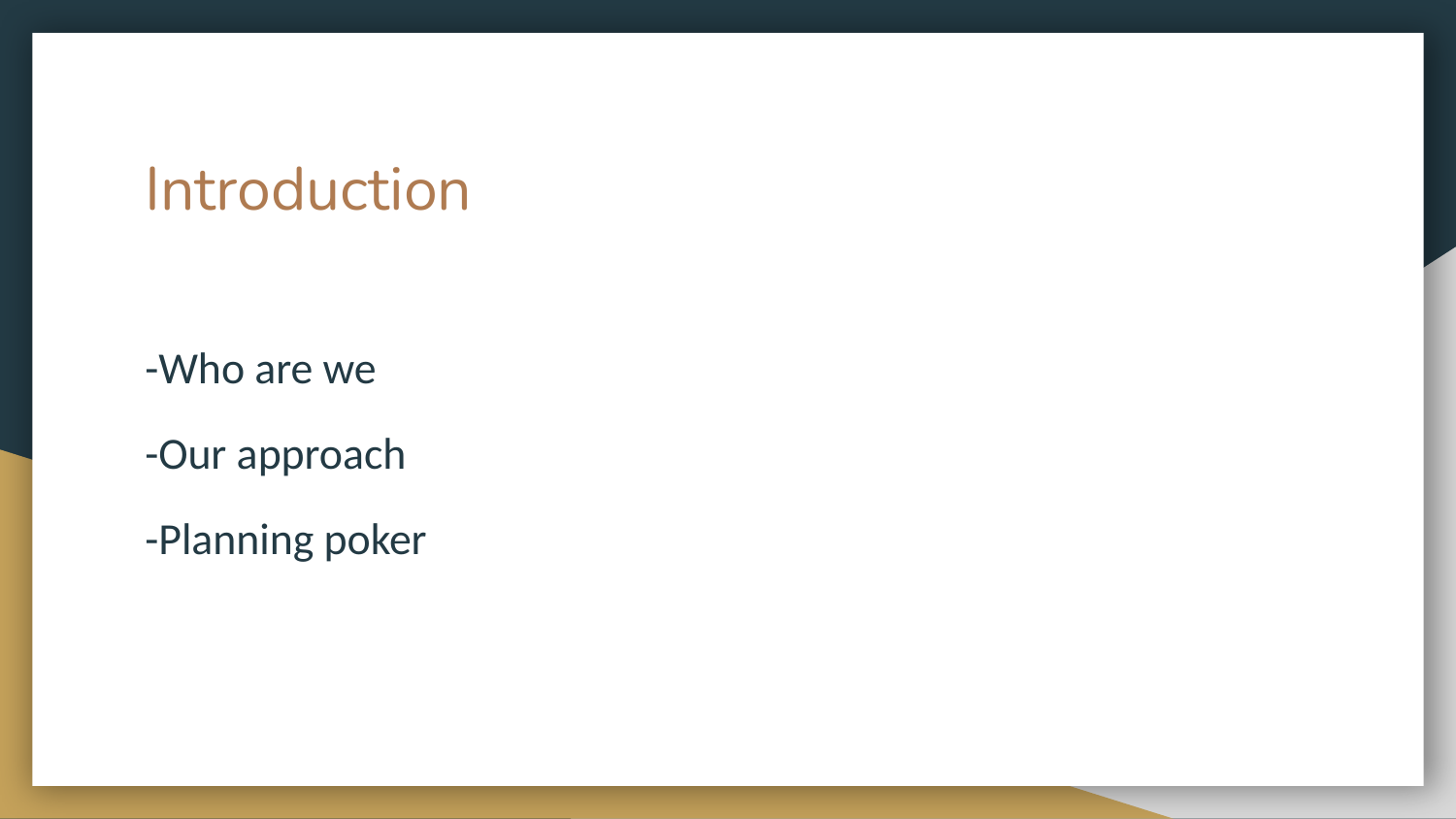

# Introduction
-Who are we
-Our approach
-Planning poker